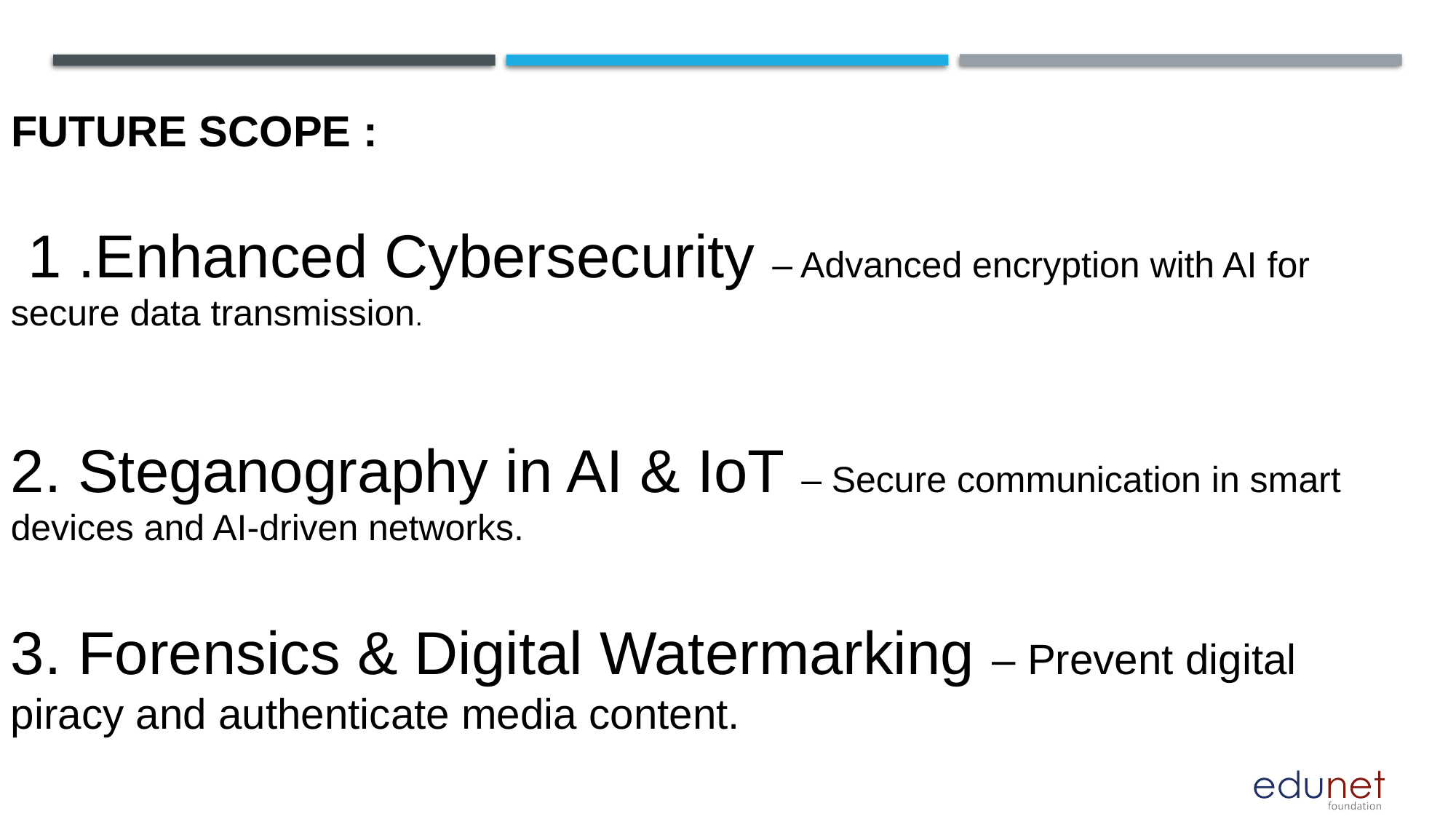

Future scope :
 1 .Enhanced Cybersecurity – Advanced encryption with AI for secure data transmission.

2. Steganography in AI & IoT – Secure communication in smart devices and AI-driven networks.

3. Forensics & Digital Watermarking – Prevent digital piracy and authenticate media content.